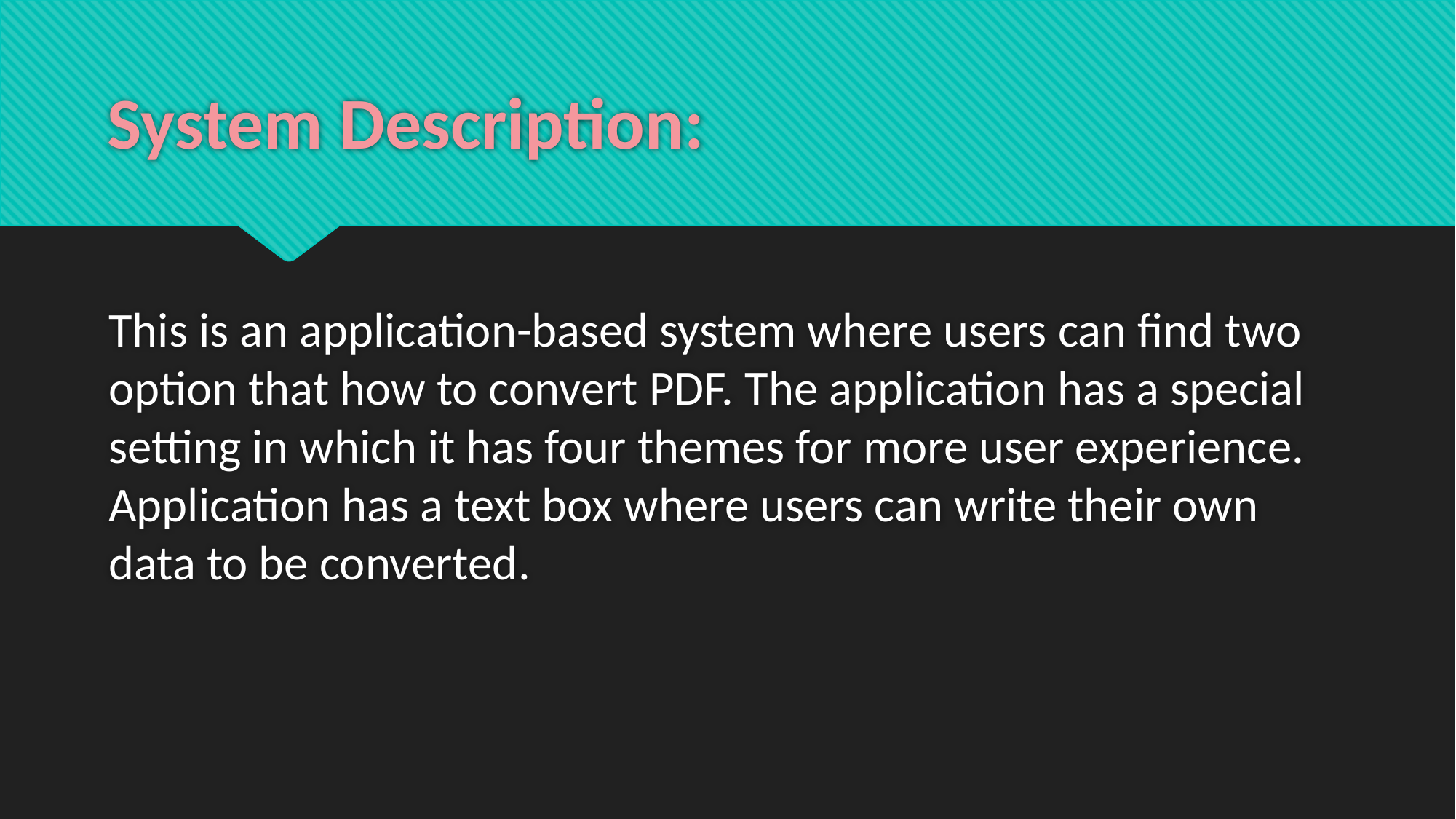

# System Description:
This is an application-based system where users can find two option that how to convert PDF. The application has a special setting in which it has four themes for more user experience. Application has a text box where users can write their own data to be converted.